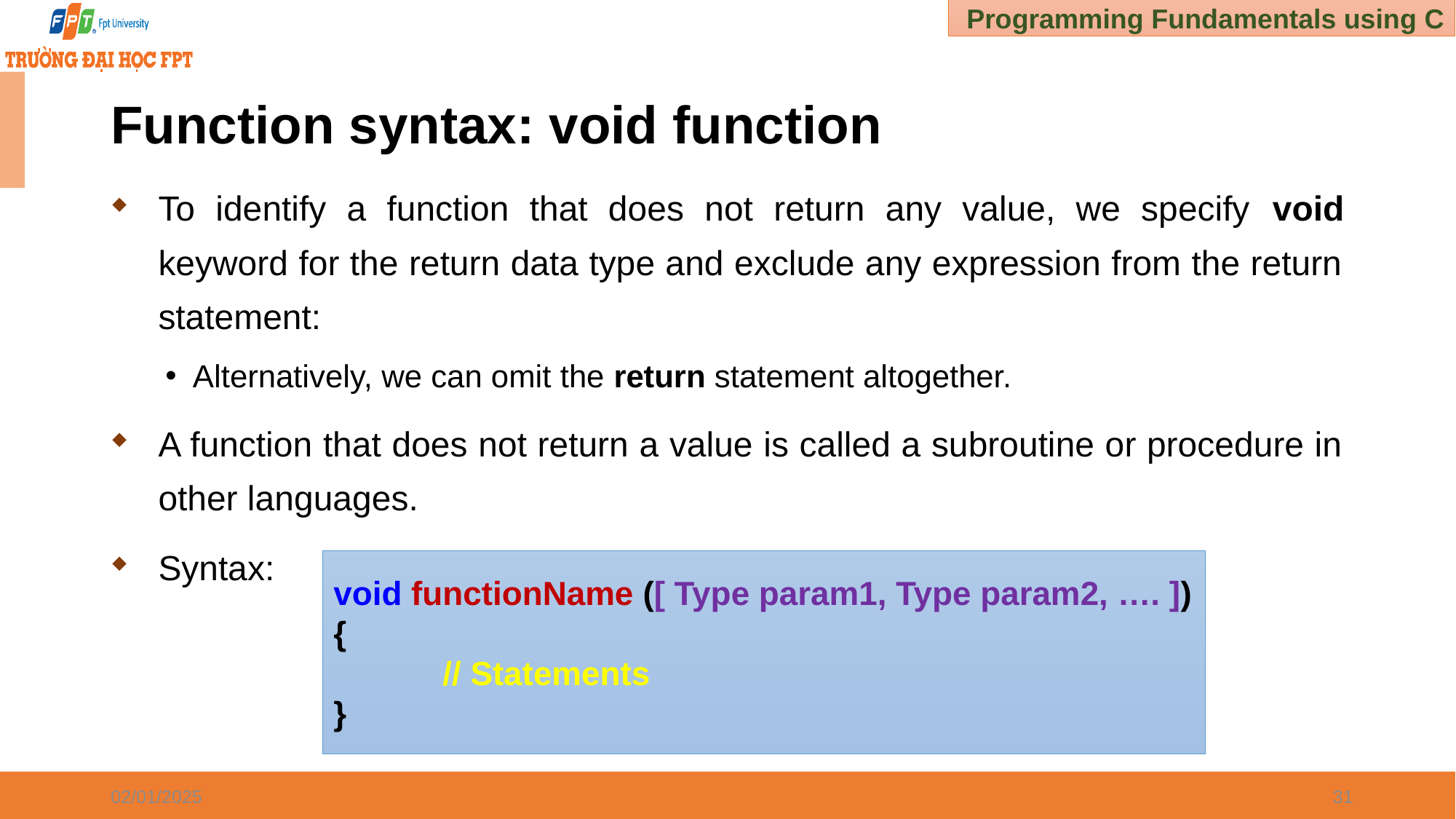

# Function syntax: void function
To identify a function that does not return any value, we specify void keyword for the return data type and exclude any expression from the return statement:
Alternatively, we can omit the return statement altogether.
A function that does not return a value is called a subroutine or procedure in other languages.
Syntax:

void functionName ([ Type param1, Type param2, …. ])
{
	// Statements
}
02/01/2025
31